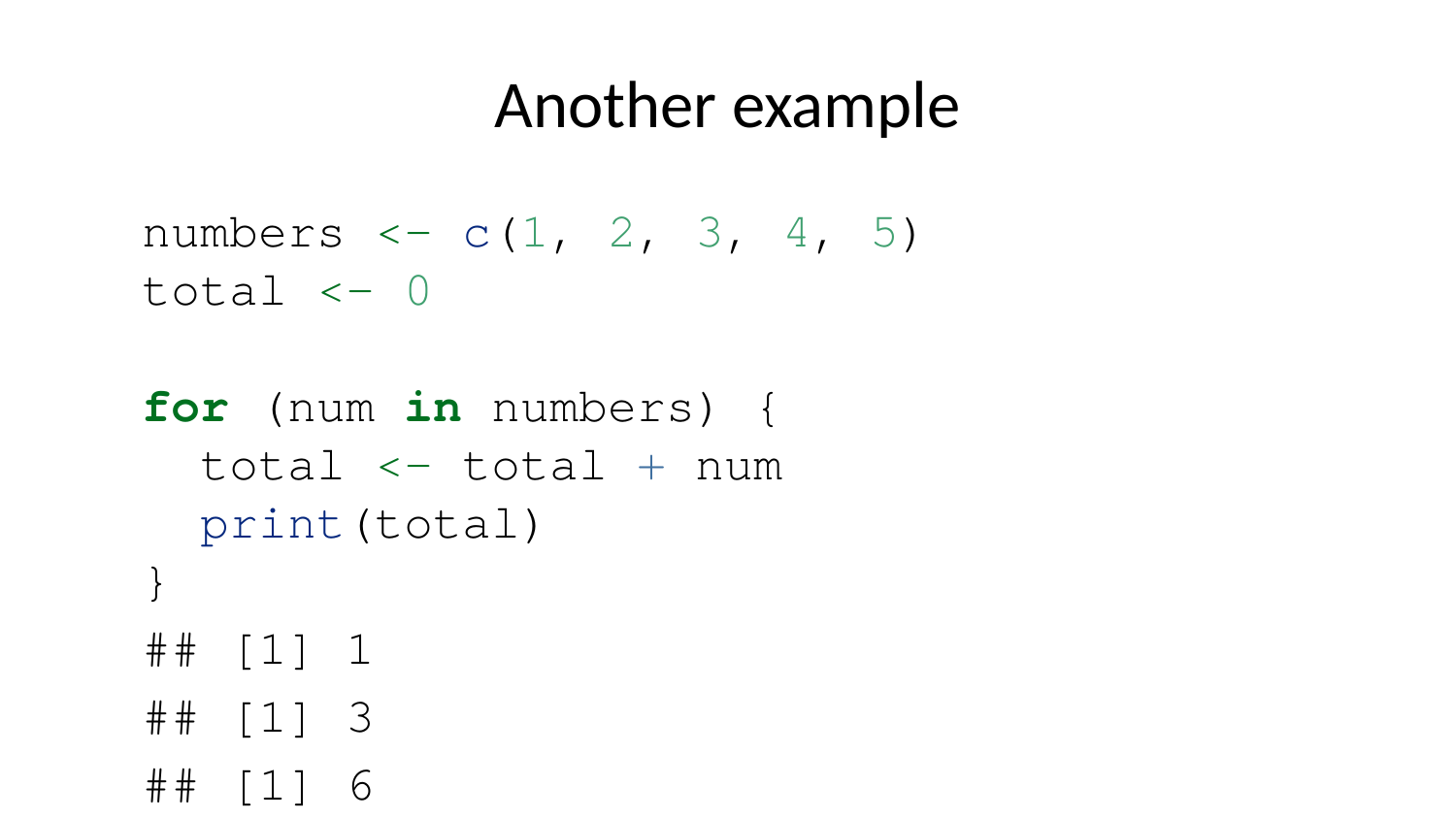

# Another example
numbers <- c(1, 2, 3, 4, 5)
total <- 0
for (num in numbers) {
  total <- total + num
  print(total)
}
## [1] 1
## [1] 3
## [1] 6
## [1] 10
## [1] 15
print(total)
## [1] 15